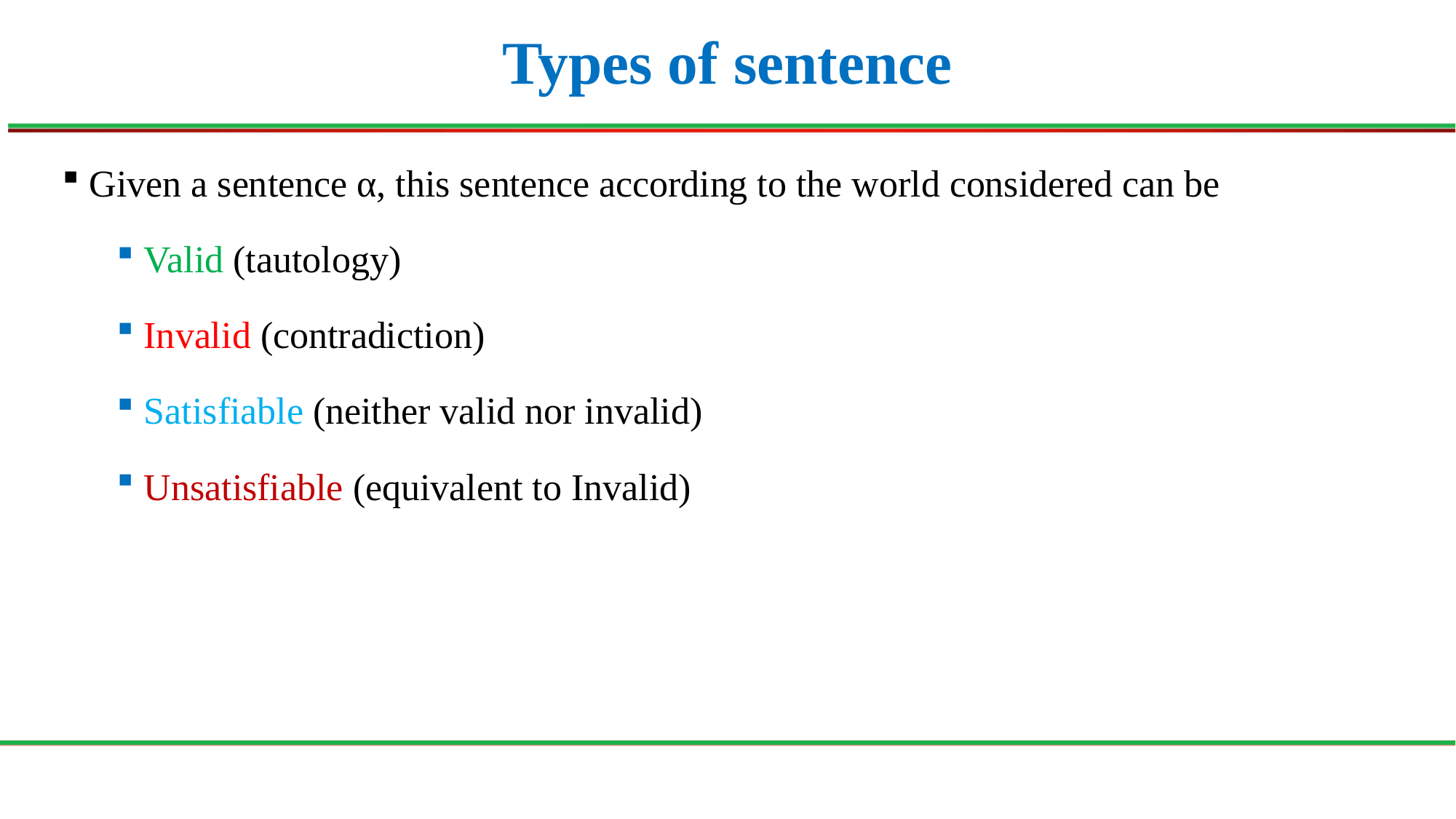

# Types of sentence
Given a sentence α, this sentence according to the world considered can be
Valid (tautology)
Invalid (contradiction)
Satisfiable (neither valid nor invalid)
Unsatisfiable (equivalent to Invalid)